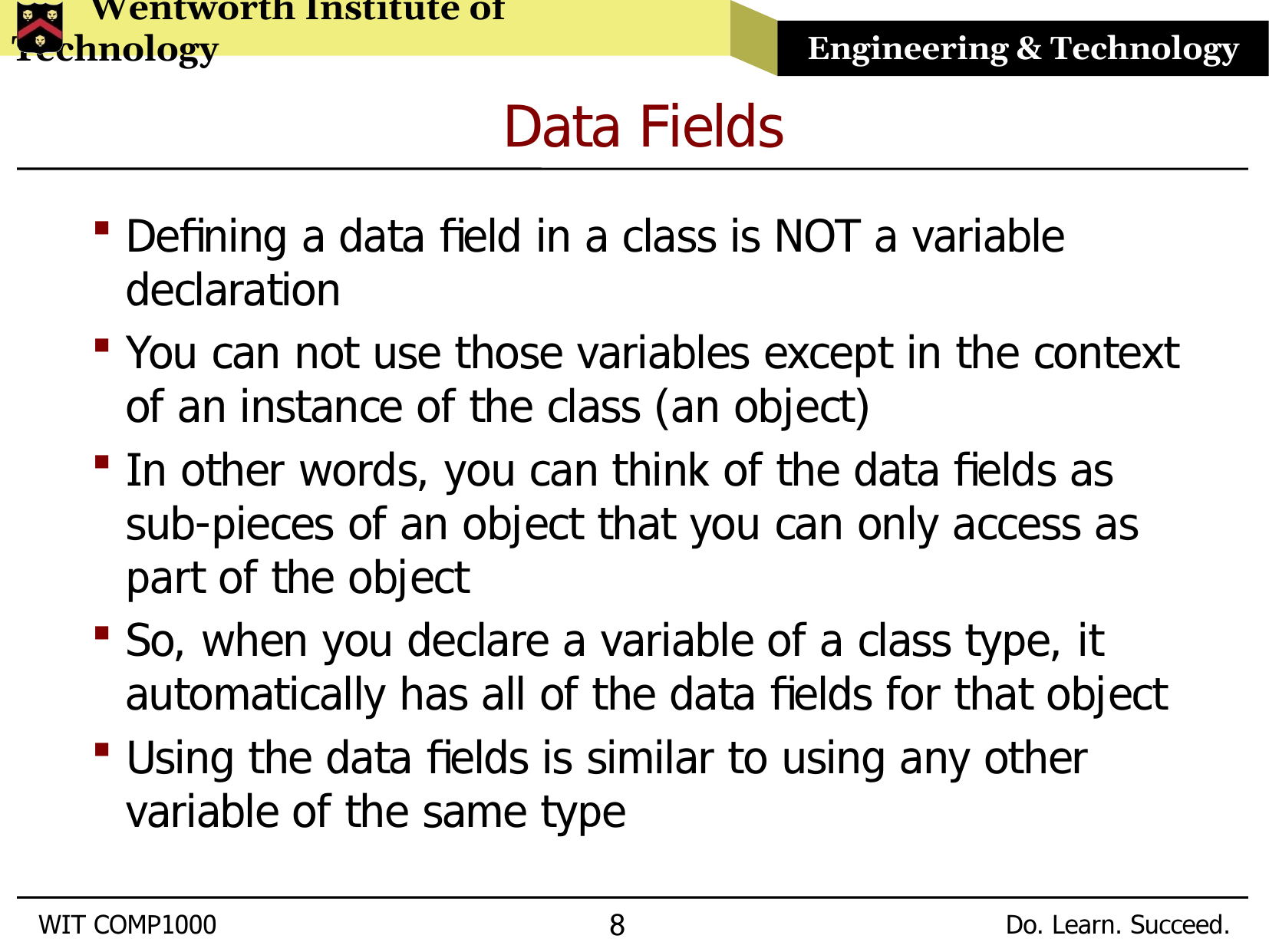

# Data Fields
Defining a data field in a class is NOT a variable declaration
You can not use those variables except in the context of an instance of the class (an object)
In other words, you can think of the data fields as sub-pieces of an object that you can only access as part of the object
So, when you declare a variable of a class type, it automatically has all of the data fields for that object
Using the data fields is similar to using any other variable of the same type